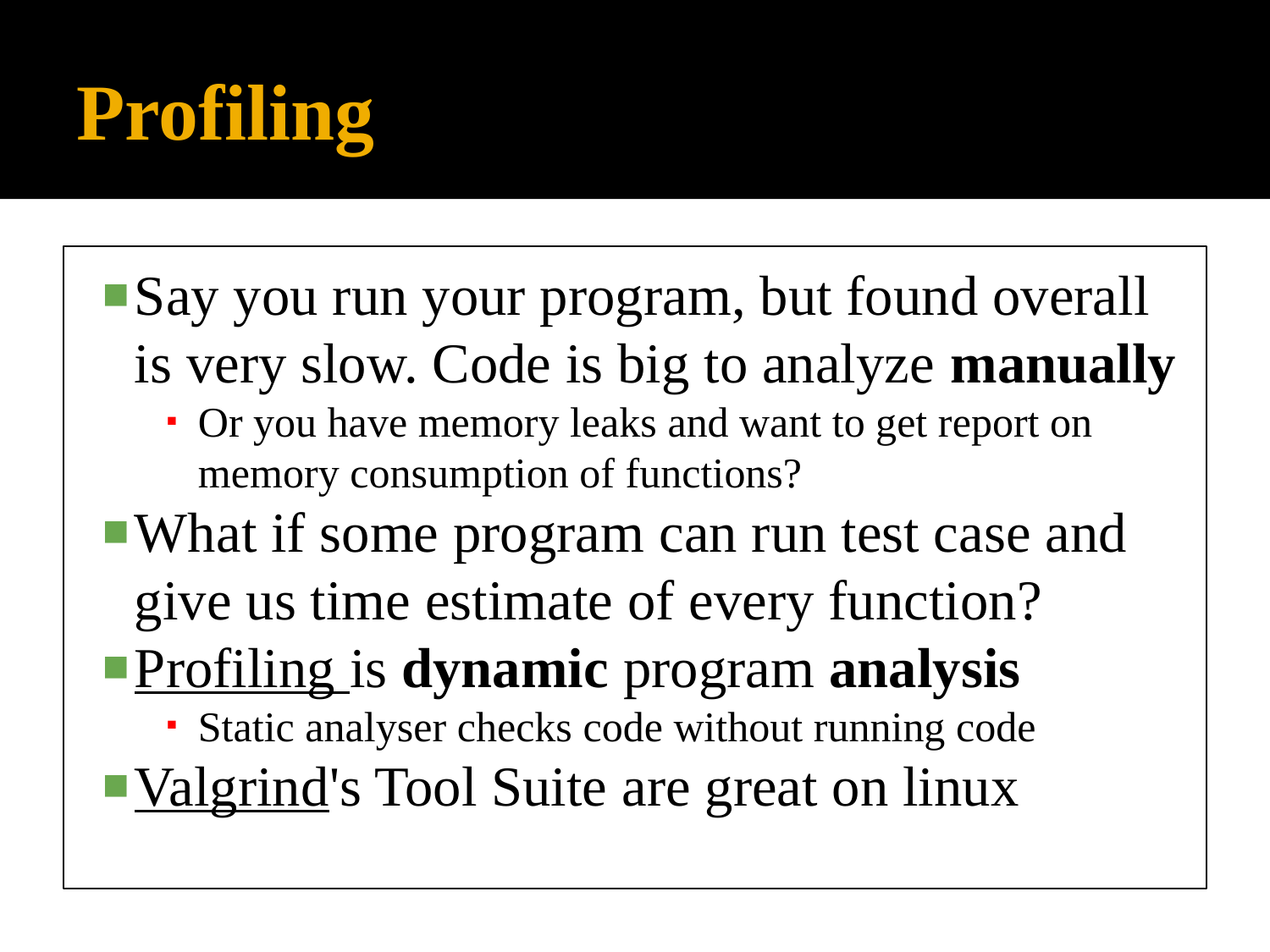

# Profiling
Say you run your program, but found overall is very slow. Code is big to analyze manually
Or you have memory leaks and want to get report on memory consumption of functions?
What if some program can run test case and give us time estimate of every function?
Profiling is dynamic program analysis
Static analyser checks code without running code
Valgrind's Tool Suite are great on linux